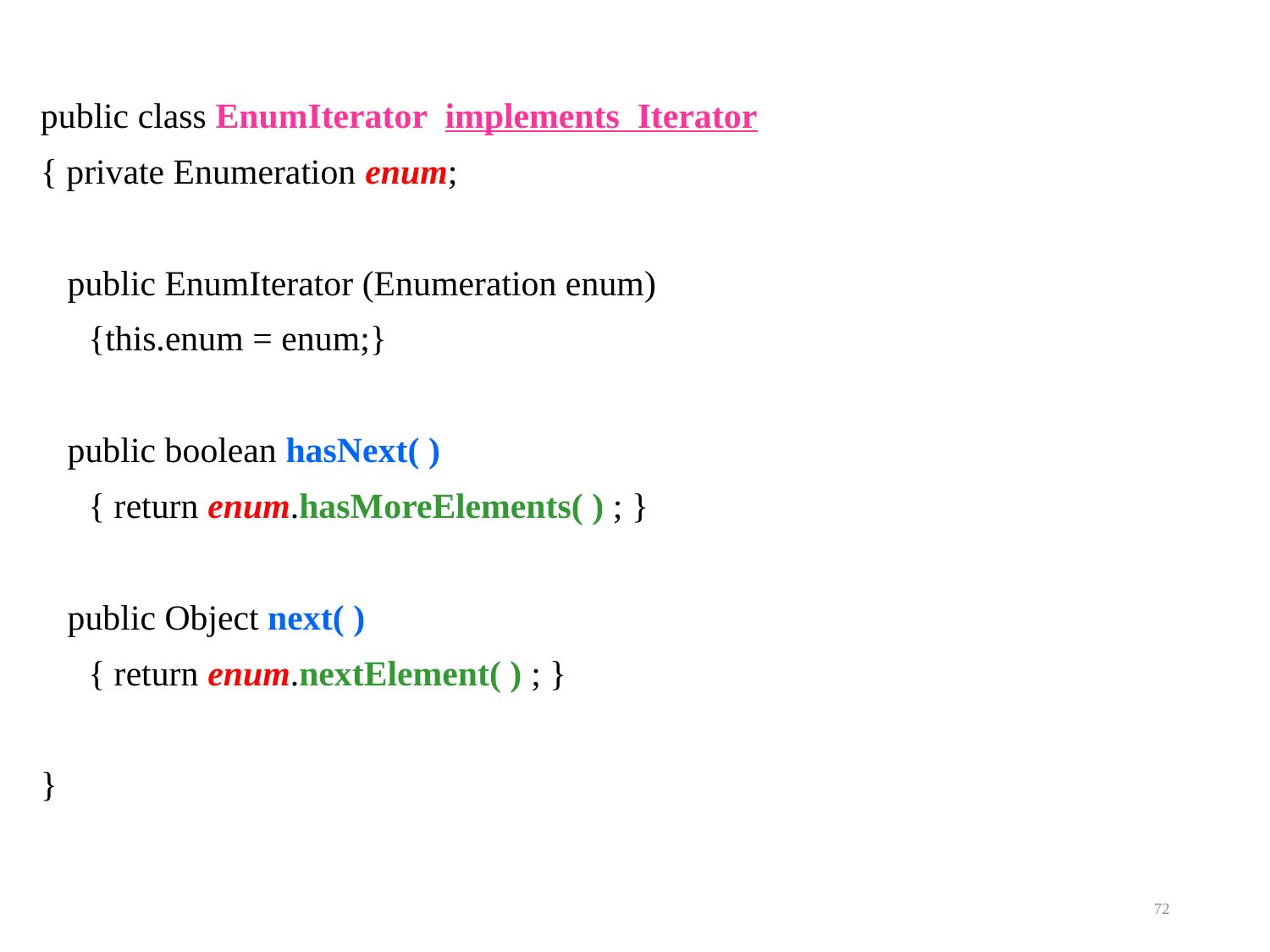

public class EnumIterator  implements  Iterator
{ private Enumeration enum;

   public EnumIterator (Enumeration enum)
	{this.enum = enum;}

   public boolean hasNext( )
	{ return enum.hasMoreElements( ) ; }

   public Object next( )
	{ return enum.nextElement( ) ; }

}

72